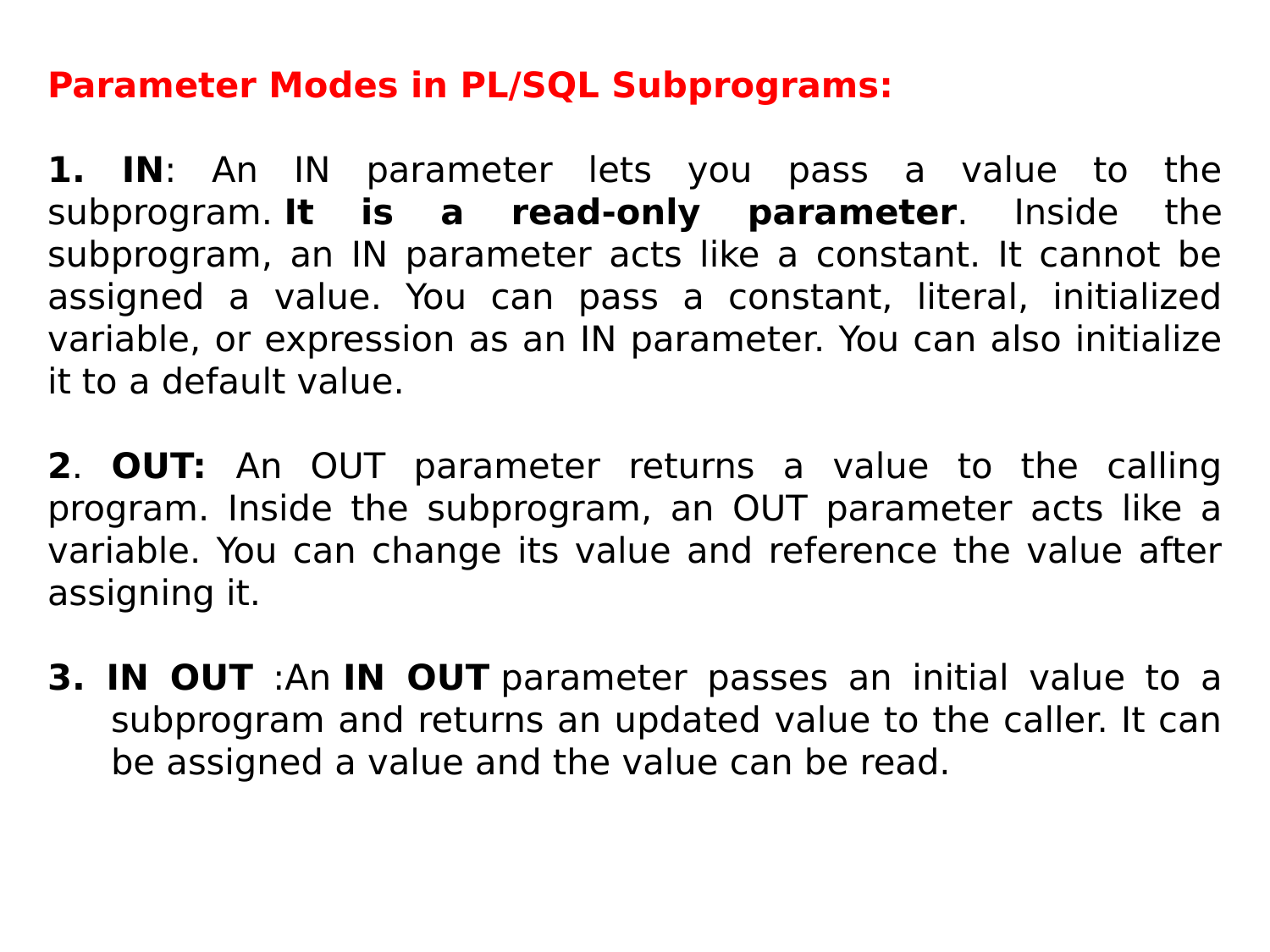

Parameter Modes in PL/SQL Subprograms:

1. IN: An IN parameter lets you pass a value to the subprogram. It is a read-only parameter. Inside the subprogram, an IN parameter acts like a constant. It cannot be assigned a value. You can pass a constant, literal, initialized variable, or expression as an IN parameter. You can also initialize it to a default value.

2. OUT: An OUT parameter returns a value to the calling program. Inside the subprogram, an OUT parameter acts like a variable. You can change its value and reference the value after assigning it.

3. IN OUT :An IN OUT parameter passes an initial value to a subprogram and returns an updated value to the caller. It can be assigned a value and the value can be read.